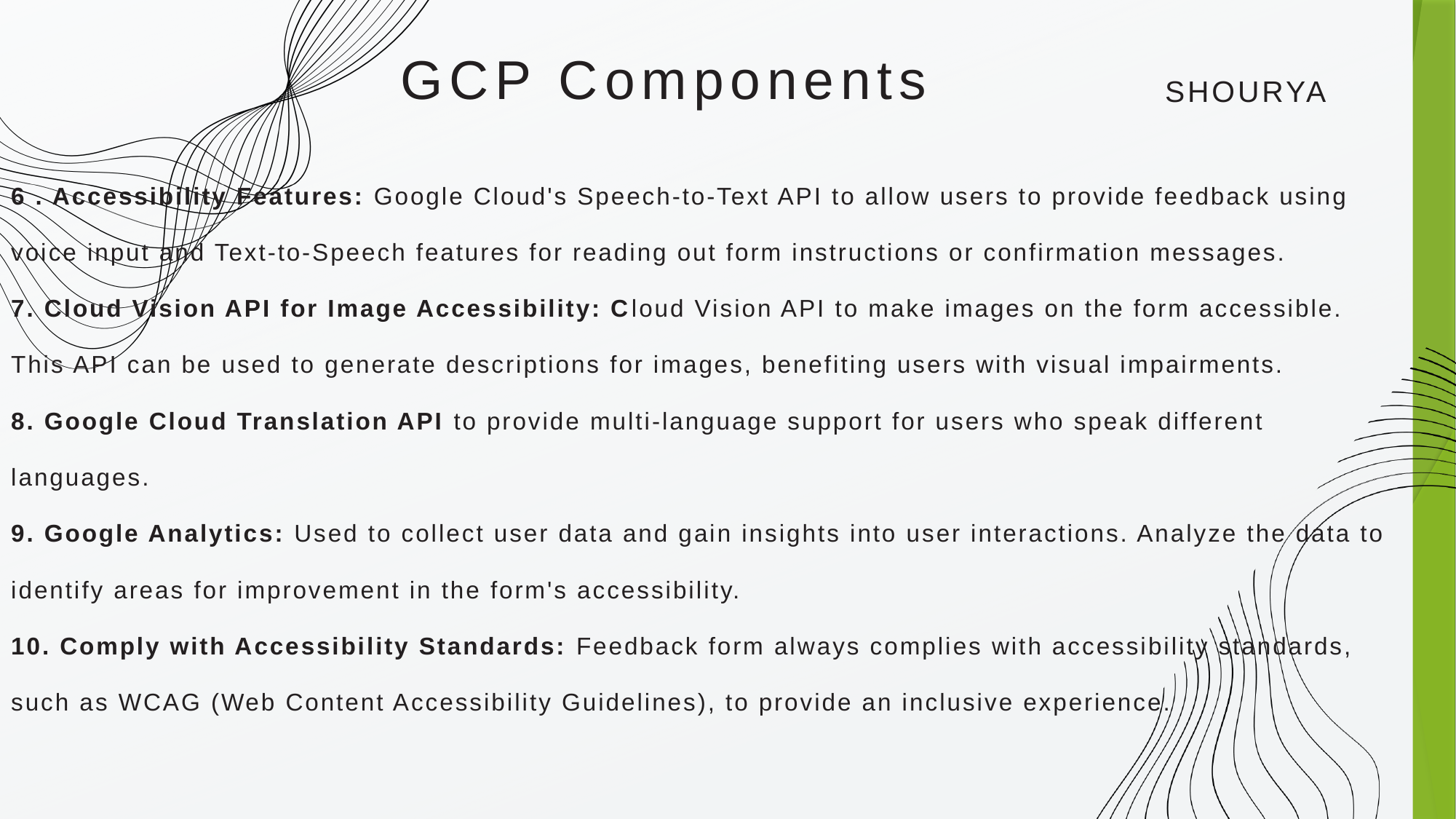

GCP Components
SHOURYA
6 . Accessibility Features: Google Cloud's Speech-to-Text API to allow users to provide feedback using voice input and Text-to-Speech features for reading out form instructions or confirmation messages.
7. Cloud Vision API for Image Accessibility: Cloud Vision API to make images on the form accessible. This API can be used to generate descriptions for images, benefiting users with visual impairments.
8. Google Cloud Translation API to provide multi-language support for users who speak different languages.
9. Google Analytics: Used to collect user data and gain insights into user interactions. Analyze the data to identify areas for improvement in the form's accessibility.
10. Comply with Accessibility Standards: Feedback form always complies with accessibility standards, such as WCAG (Web Content Accessibility Guidelines), to provide an inclusive experience.